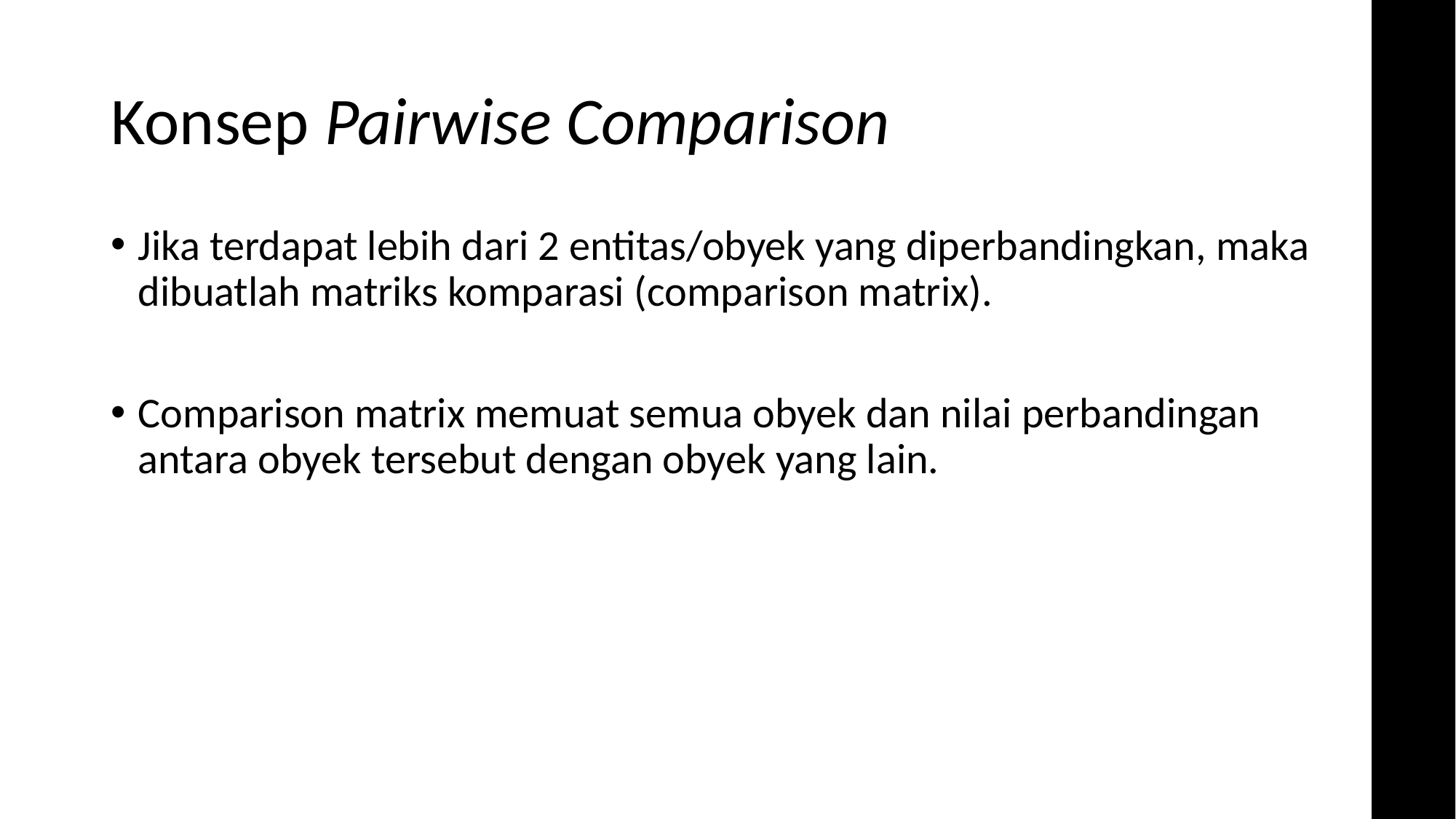

# Konsep Pairwise Comparison
Jika terdapat lebih dari 2 entitas/obyek yang diperbandingkan, maka dibuatlah matriks komparasi (comparison matrix).

Comparison matrix memuat semua obyek dan nilai perbandingan antara obyek tersebut dengan obyek yang lain.